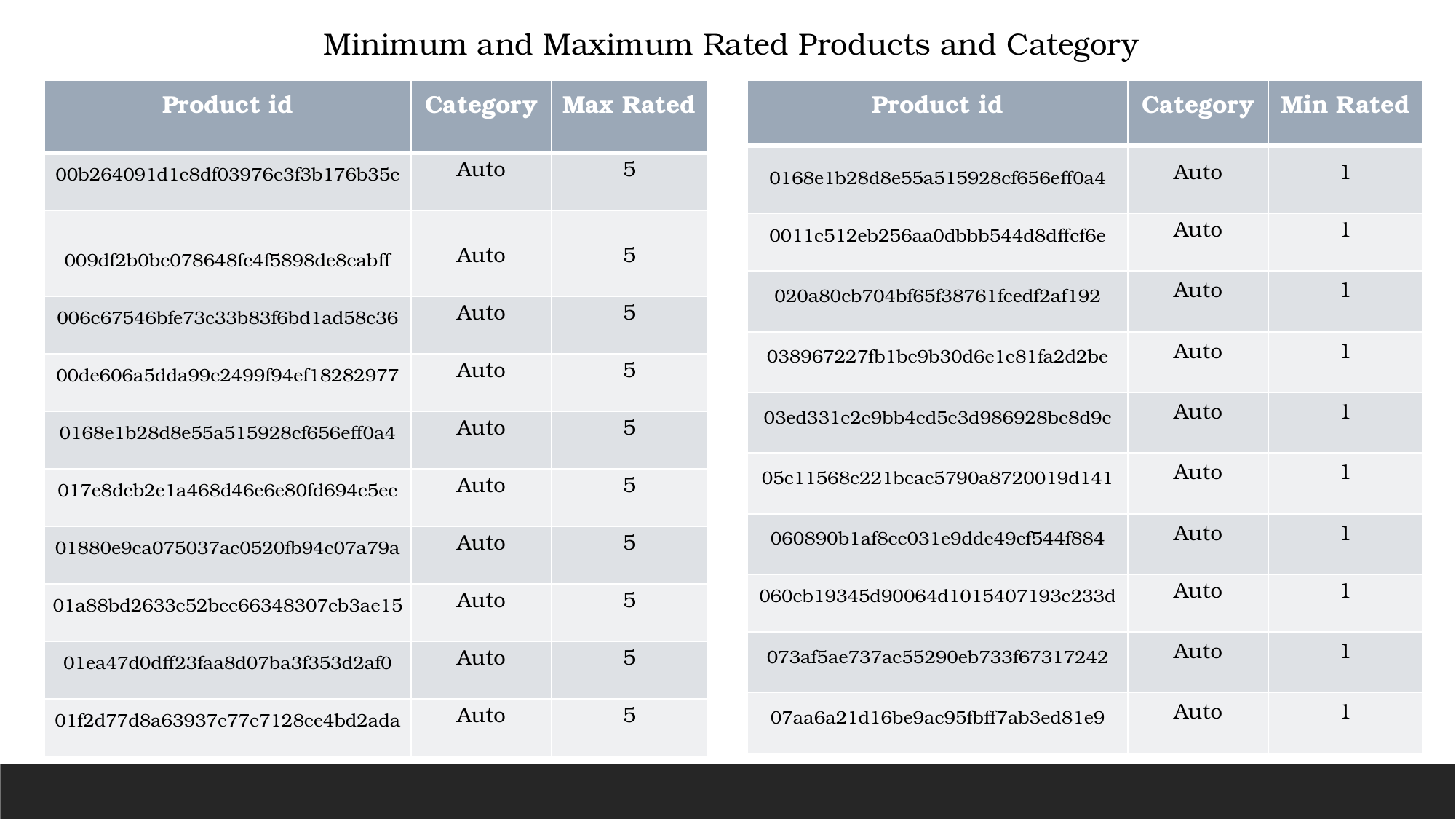

Minimum and Maximum Rated Products and Category
| Product id | Category | Max Rated |
| --- | --- | --- |
| 00b264091d1c8df03976c3f3b176b35c | Auto | 5 |
| 009df2b0bc078648fc4f5898de8cabff | Auto | 5 |
| 006c67546bfe73c33b83f6bd1ad58c36 | Auto | 5 |
| 00de606a5dda99c2499f94ef18282977 | Auto | 5 |
| 0168e1b28d8e55a515928cf656eff0a4 | Auto | 5 |
| 017e8dcb2e1a468d46e6e80fd694c5ec | Auto | 5 |
| 01880e9ca075037ac0520fb94c07a79a | Auto | 5 |
| 01a88bd2633c52bcc66348307cb3ae15 | Auto | 5 |
| 01ea47d0dff23faa8d07ba3f353d2af0 | Auto | 5 |
| 01f2d77d8a63937c77c7128ce4bd2ada | Auto | 5 |
| Product id | Category | Min Rated |
| --- | --- | --- |
| 0168e1b28d8e55a515928cf656eff0a4 | Auto | 1 |
| 0011c512eb256aa0dbbb544d8dffcf6e | Auto | 1 |
| 020a80cb704bf65f38761fcedf2af192 | Auto | 1 |
| 038967227fb1bc9b30d6e1c81fa2d2be | Auto | 1 |
| 03ed331c2c9bb4cd5c3d986928bc8d9c | Auto | 1 |
| 05c11568c221bcac5790a8720019d141 | Auto | 1 |
| 060890b1af8cc031e9dde49cf544f884 | Auto | 1 |
| 060cb19345d90064d1015407193c233d | Auto | 1 |
| 073af5ae737ac55290eb733f67317242 | Auto | 1 |
| 07aa6a21d16be9ac95fbff7ab3ed81e9 | Auto | 1 |